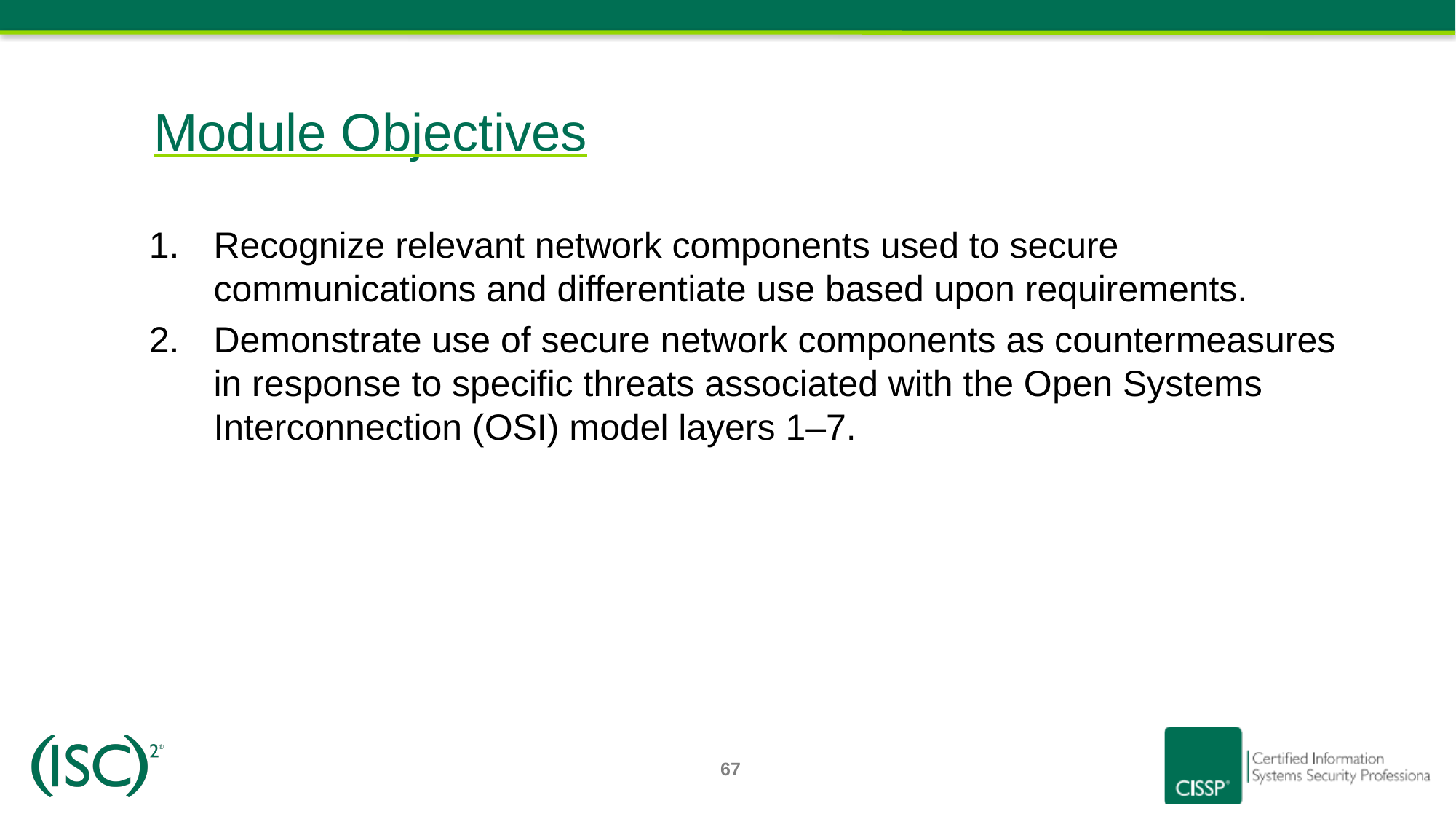

# Module Objectives
Recognize relevant network components used to secure communications and differentiate use based upon requirements.
Demonstrate use of secure network components as countermeasures in response to specific threats associated with the Open Systems Interconnection (OSI) model layers 1–7.